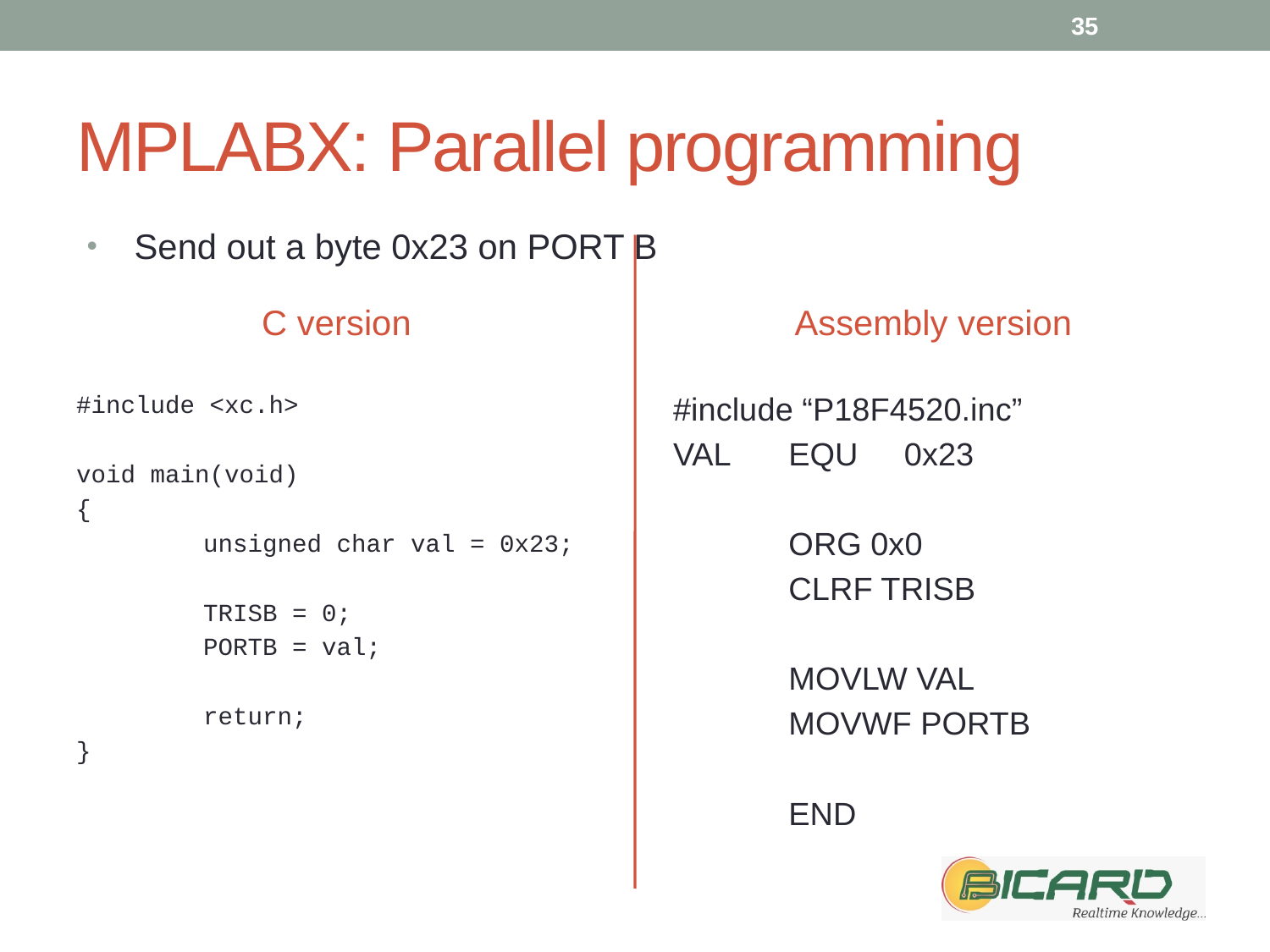

35
# MPLABX: Parallel programming
Send out a byte 0x23 on PORT B
C version
Assembly version
#include <xc.h>

void main(void)
{
	unsigned char val = 0x23;

	TRISB = 0;
	PORTB = val;

	return;
}

#include “P18F4520.inc”
VAL	EQU	0x23

	ORG 0x0
	CLRF TRISB

	MOVLW VAL
	MOVWF PORTB

	END

f